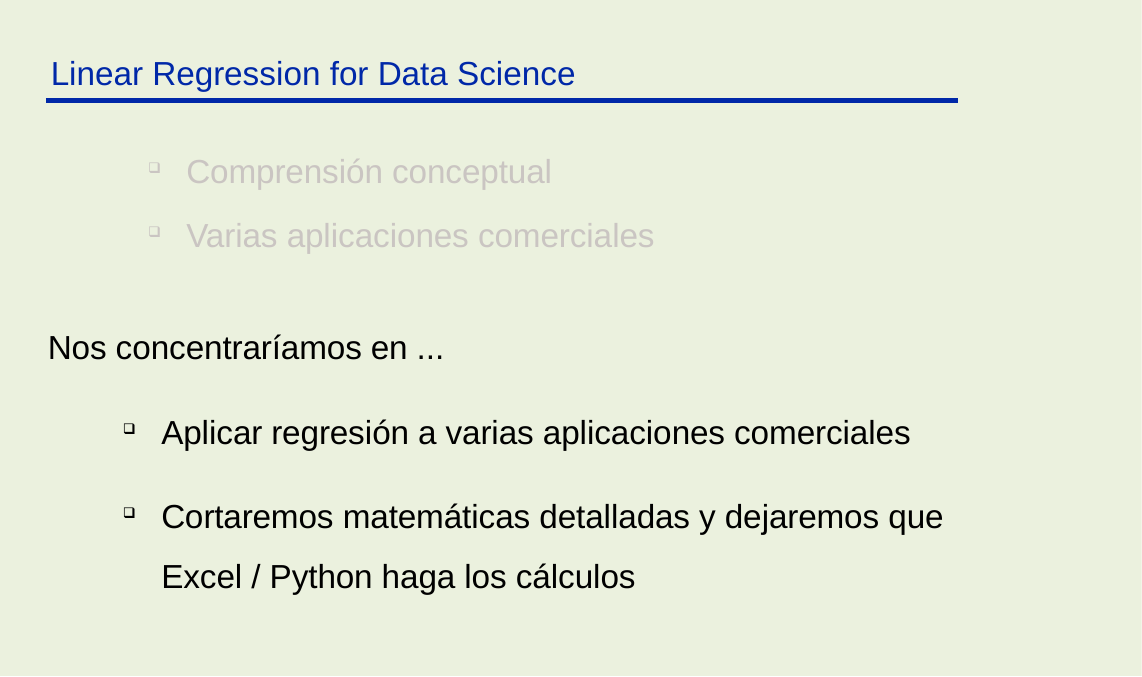

Linear Regression for Data Science
Comprensión conceptual
Varias aplicaciones comerciales
Nos concentraríamos en ...
Aplicar regresión a varias aplicaciones comerciales
Cortaremos matemáticas detalladas y dejaremos que Excel / Python haga los cálculos